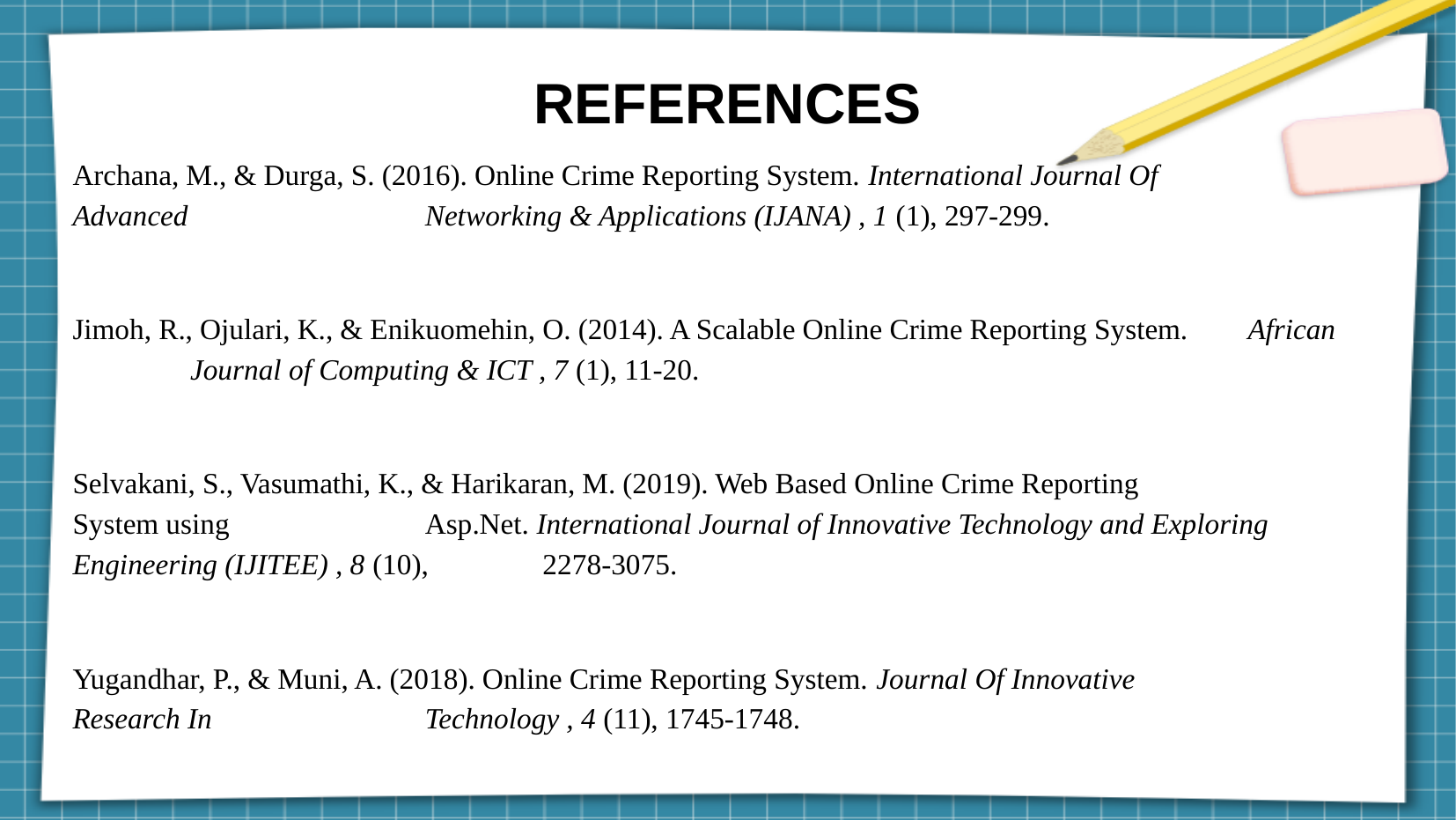

REFERENCES
Archana, M., & Durga, S. (2016). Online Crime Reporting System. International Journal Of 		Advanced 				     	Networking & Applications (IJANA) , 1 (1), 297-299.

Jimoh, R., Ojulari, K., & Enikuomehin, O. (2014). A Scalable Online Crime Reporting System. 	African 			      	Journal of Computing & ICT , 7 (1), 11-20.

Selvakani, S., Vasumathi, K., & Harikaran, M. (2019). Web Based Online Crime Reporting 		System using 				    	Asp.Net. International Journal of Innovative Technology and Exploring 		Engineering (IJITEE) , 8 (10), 	2278-3075.

Yugandhar, P., & Muni, A. (2018). Online Crime Reporting System. Journal Of Innovative 		Research In 					     	Technology , 4 (11), 1745-1748.